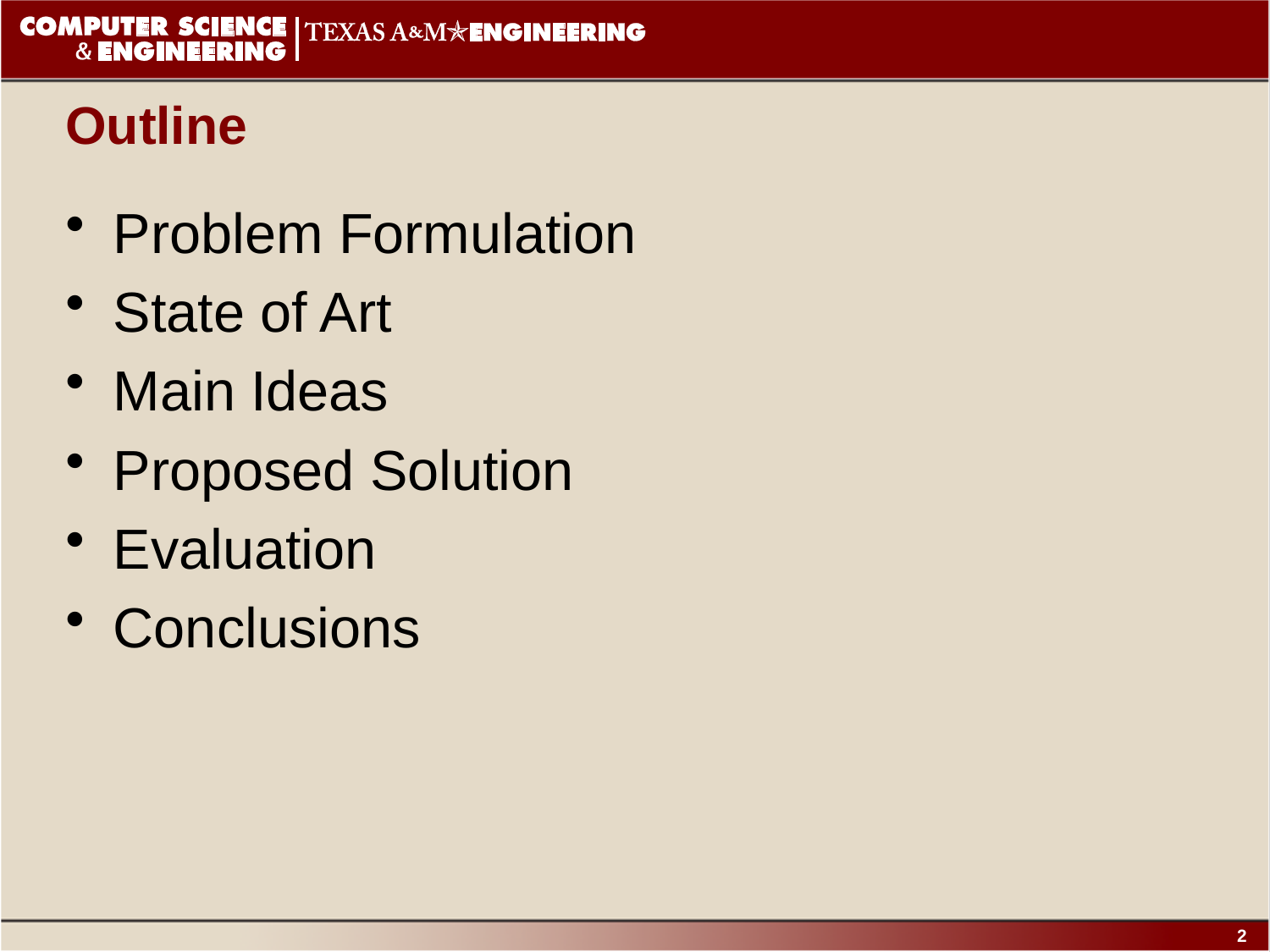

# Outline
Problem Formulation
State of Art
Main Ideas
Proposed Solution
Evaluation
Conclusions
2